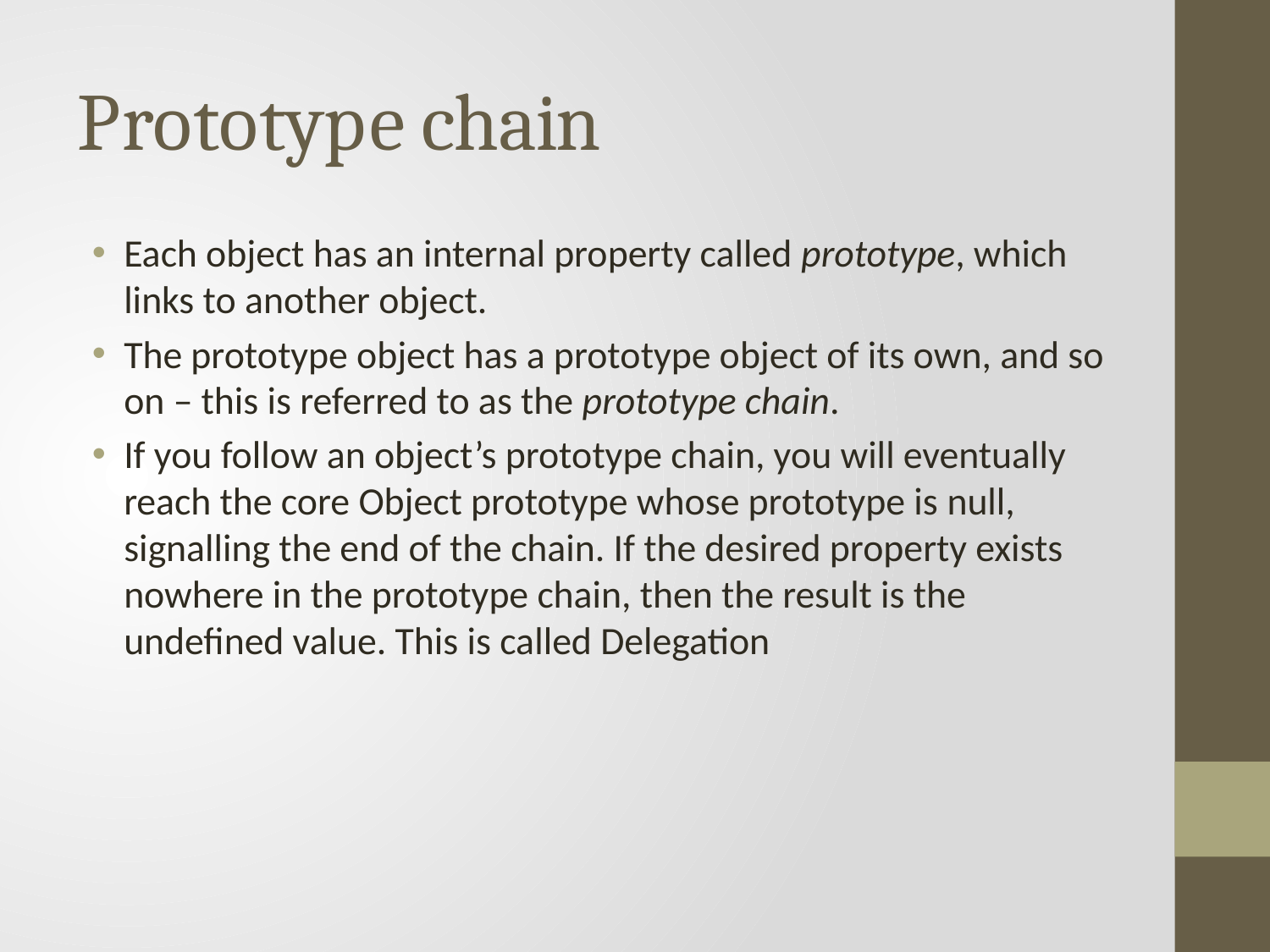

# Prototype chain
Each object has an internal property called prototype, which links to another object.
The prototype object has a prototype object of its own, and so on – this is referred to as the prototype chain.
If you follow an object’s prototype chain, you will eventually reach the core Object prototype whose prototype is null, signalling the end of the chain. If the desired property exists nowhere in the prototype chain, then the result is the undefined value. This is called Delegation